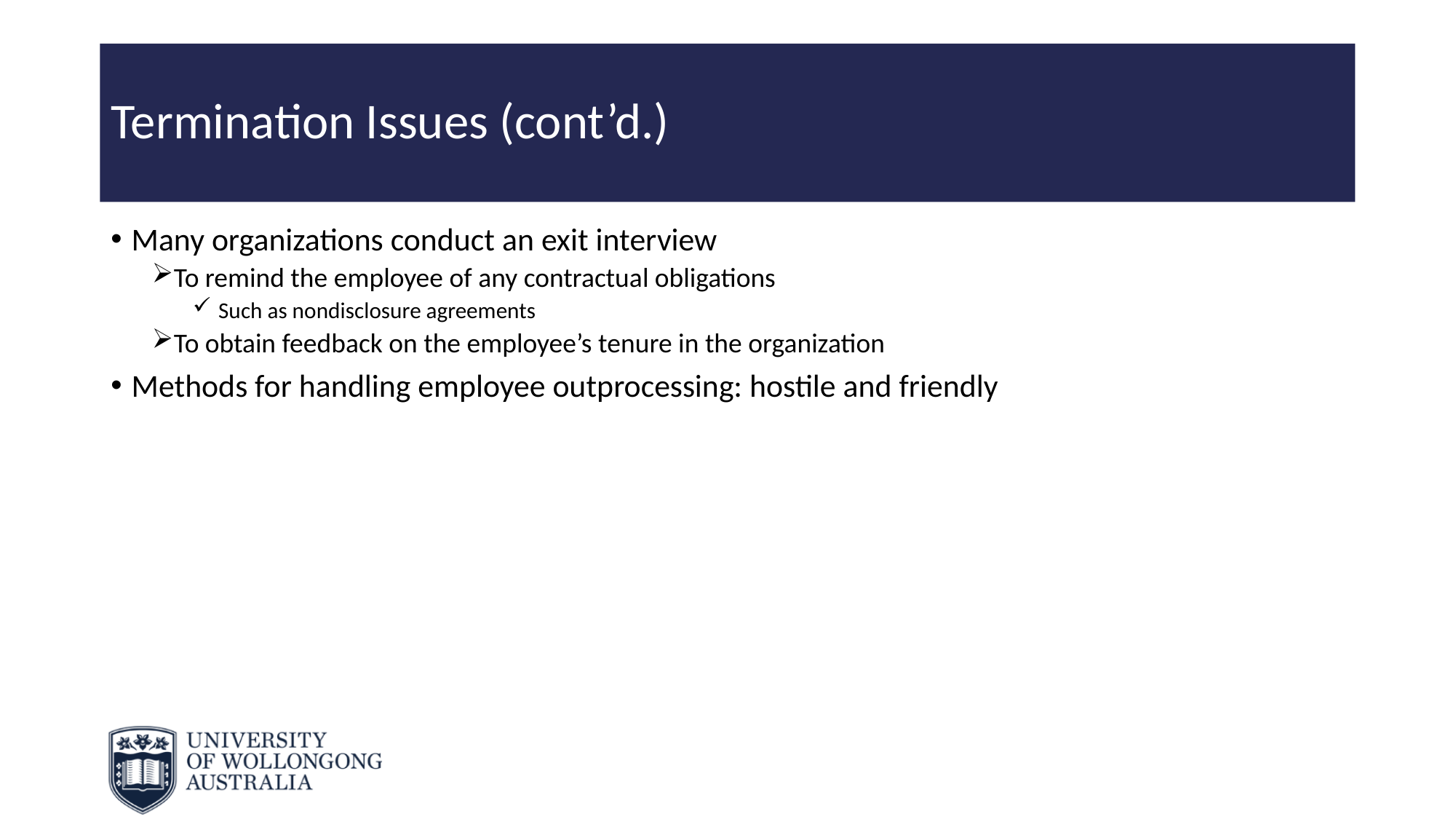

# Termination Issues (cont’d.)
Many organizations conduct an exit interview
To remind the employee of any contractual obligations
 Such as nondisclosure agreements
To obtain feedback on the employee’s tenure in the organization
Methods for handling employee outprocessing: hostile and friendly